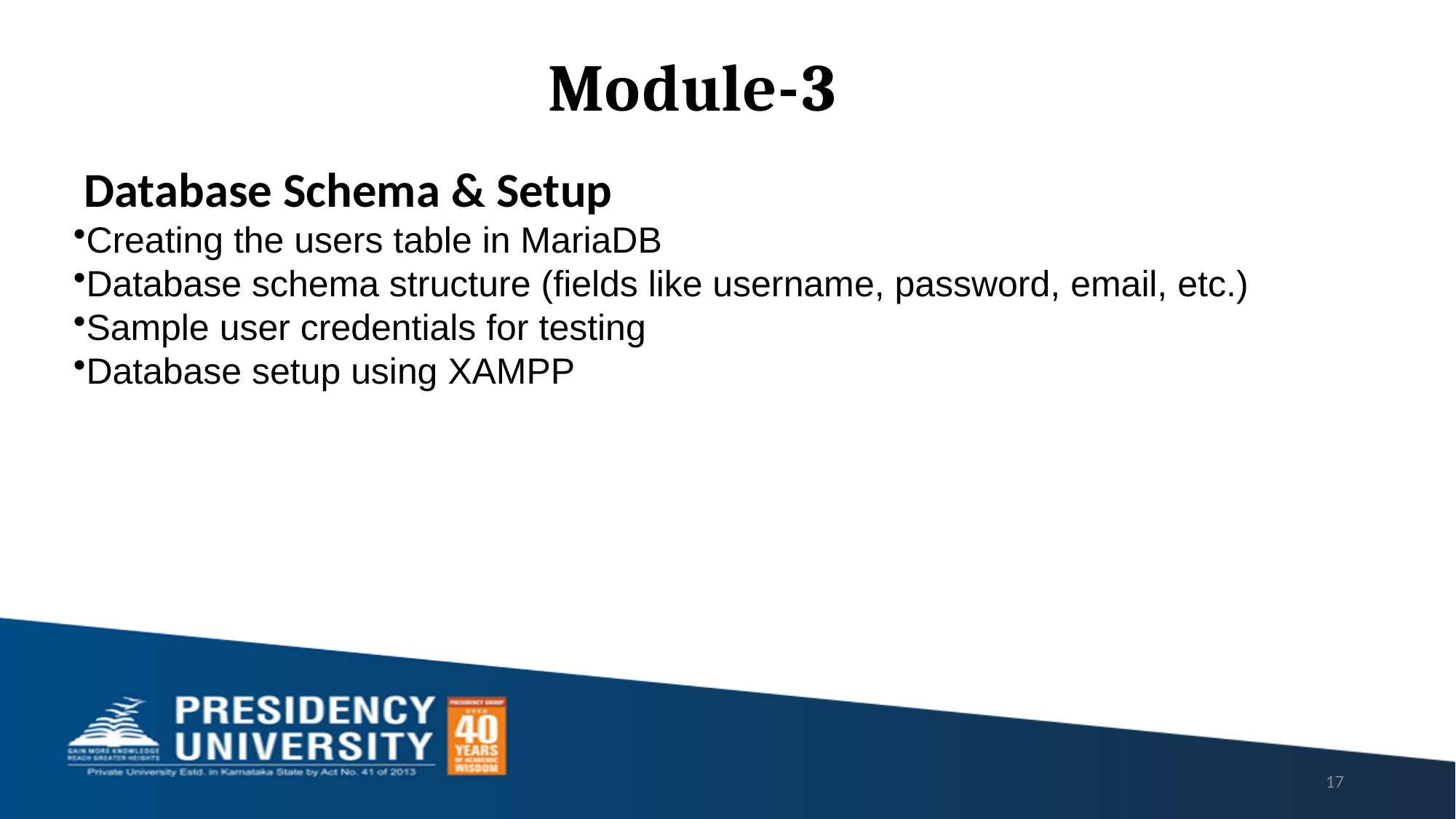

Module-3
 Database Schema & Setup
Creating the users table in MariaDB
Database schema structure (fields like username, password, email, etc.)
Sample user credentials for testing
Database setup using XAMPP

17